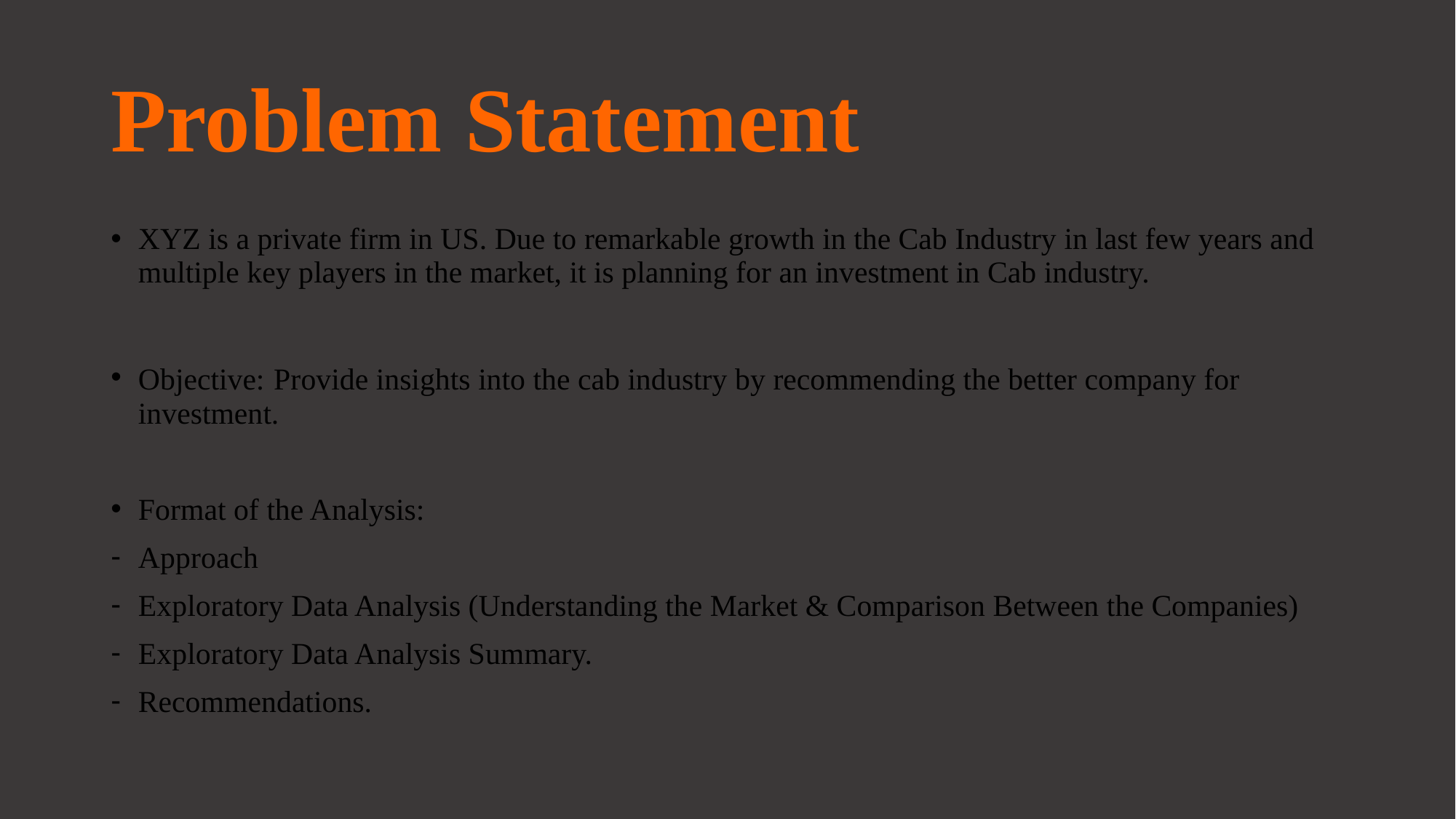

# Problem Statement
XYZ is a private firm in US. Due to remarkable growth in the Cab Industry in last few years and multiple key players in the market, it is planning for an investment in Cab industry.

Objective: Provide insights into the cab industry by recommending the better company for investment.

Format of the Analysis:
Approach
Exploratory Data Analysis (Understanding the Market & Comparison Between the Companies)
Exploratory Data Analysis Summary.
Recommendations.